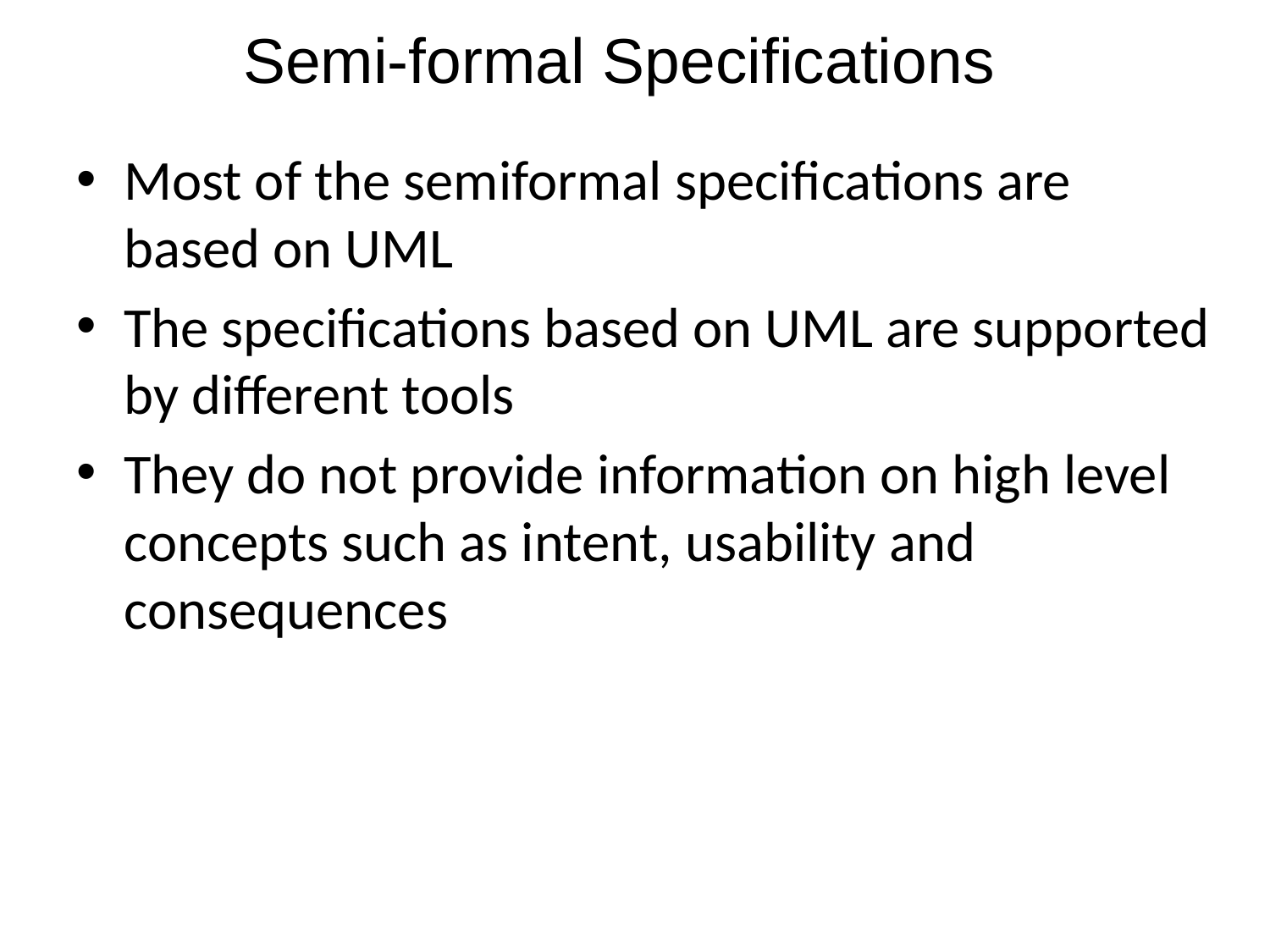

# Semi-formal Specifications
Most of the semiformal specifications are based on UML
The specifications based on UML are supported by different tools
They do not provide information on high level concepts such as intent, usability and consequences